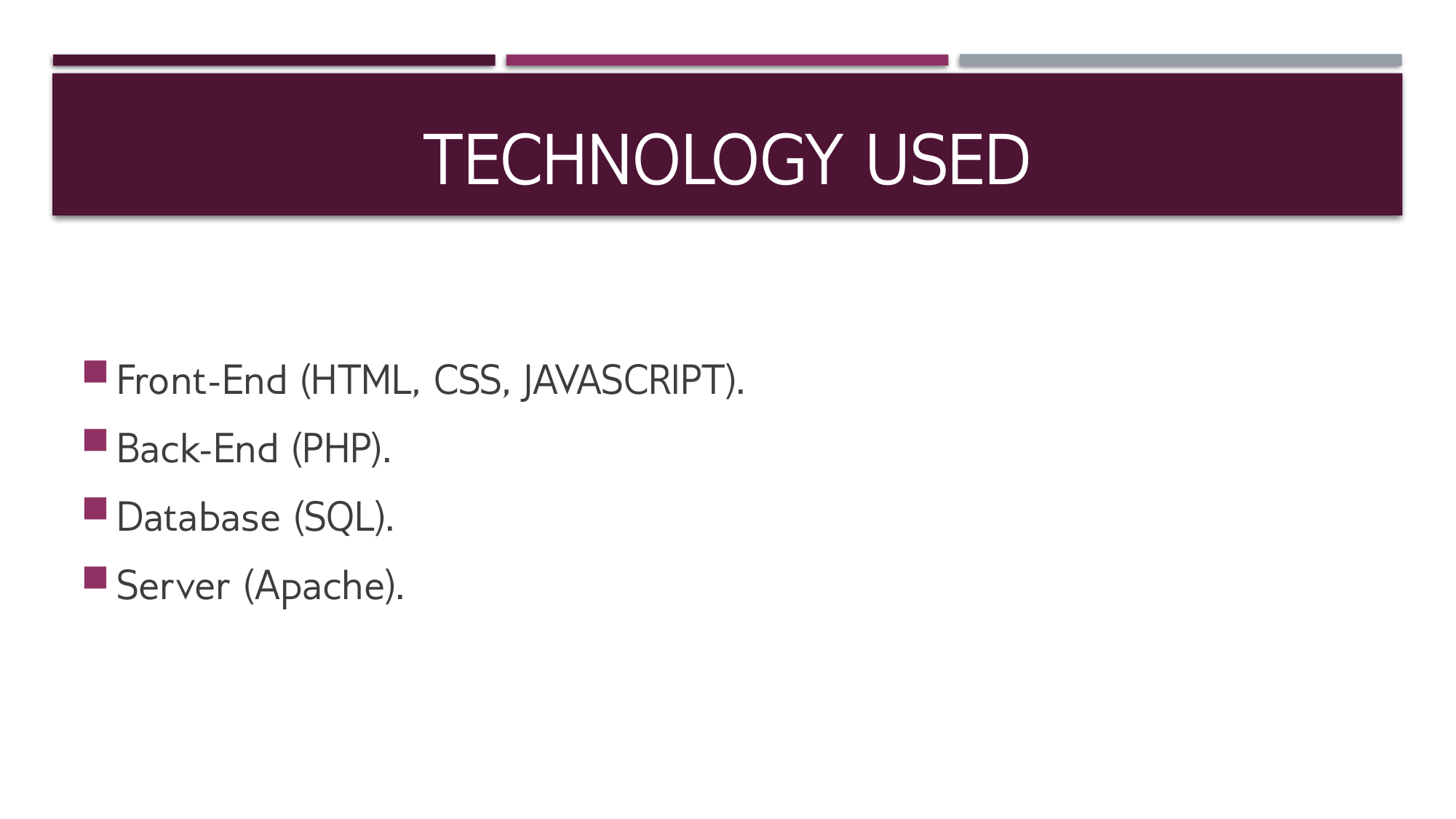

# Technology used
Front-End (HTML, CSS, JAVASCRIPT).
Back-End (PHP).
Database (SQL).
Server (Apache).